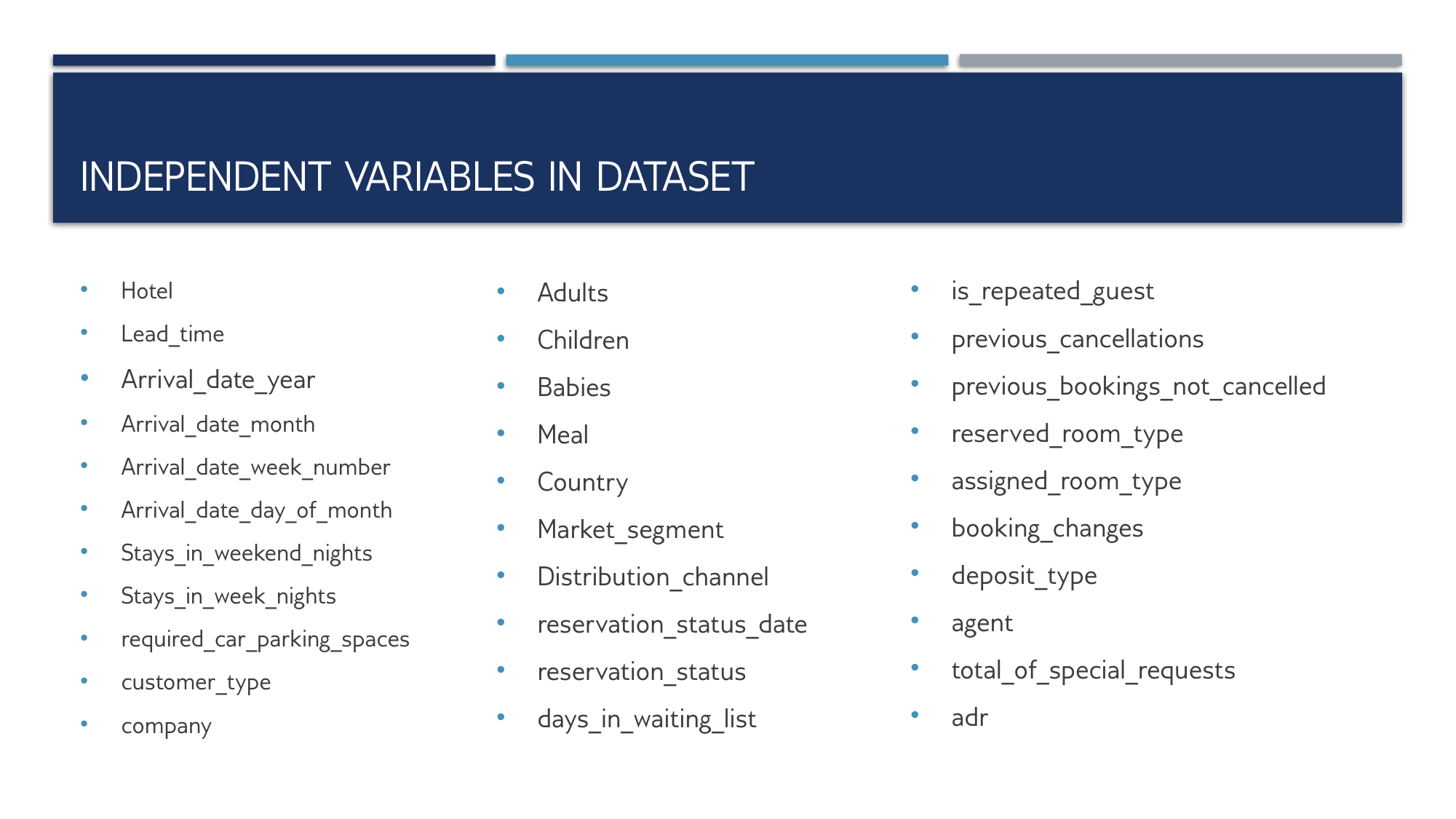

# INDEPENDENT VARIABLES IN DATASET
is_repeated_guest
previous_cancellations
previous_bookings_not_cancelled
reserved_room_type
assigned_room_type
booking_changes
deposit_type
agent
total_of_special_requests
adr
Hotel
Lead_time
Arrival_date_year
Arrival_date_month
Arrival_date_week_number
Arrival_date_day_of_month
Stays_in_weekend_nights
Stays_in_week_nights
required_car_parking_spaces
customer_type
company
Adults
Children
Babies
Meal
Country
Market_segment
Distribution_channel
reservation_status_date
reservation_status
days_in_waiting_list